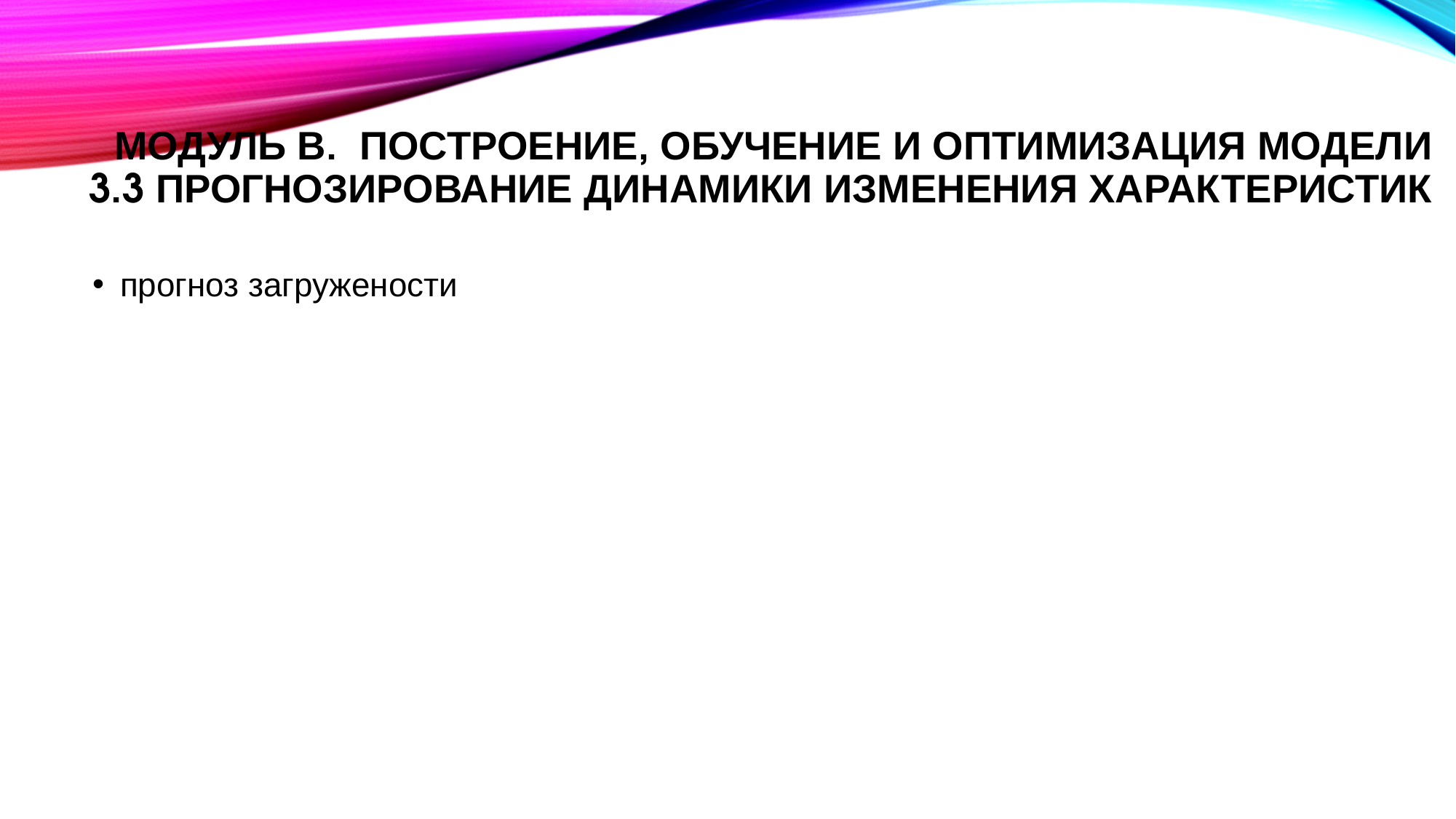

# Модуль В.  Построение, обучение и оптимизация модели 3.3 Прогнозирование динамики изменения характеристик
прогноз загружености